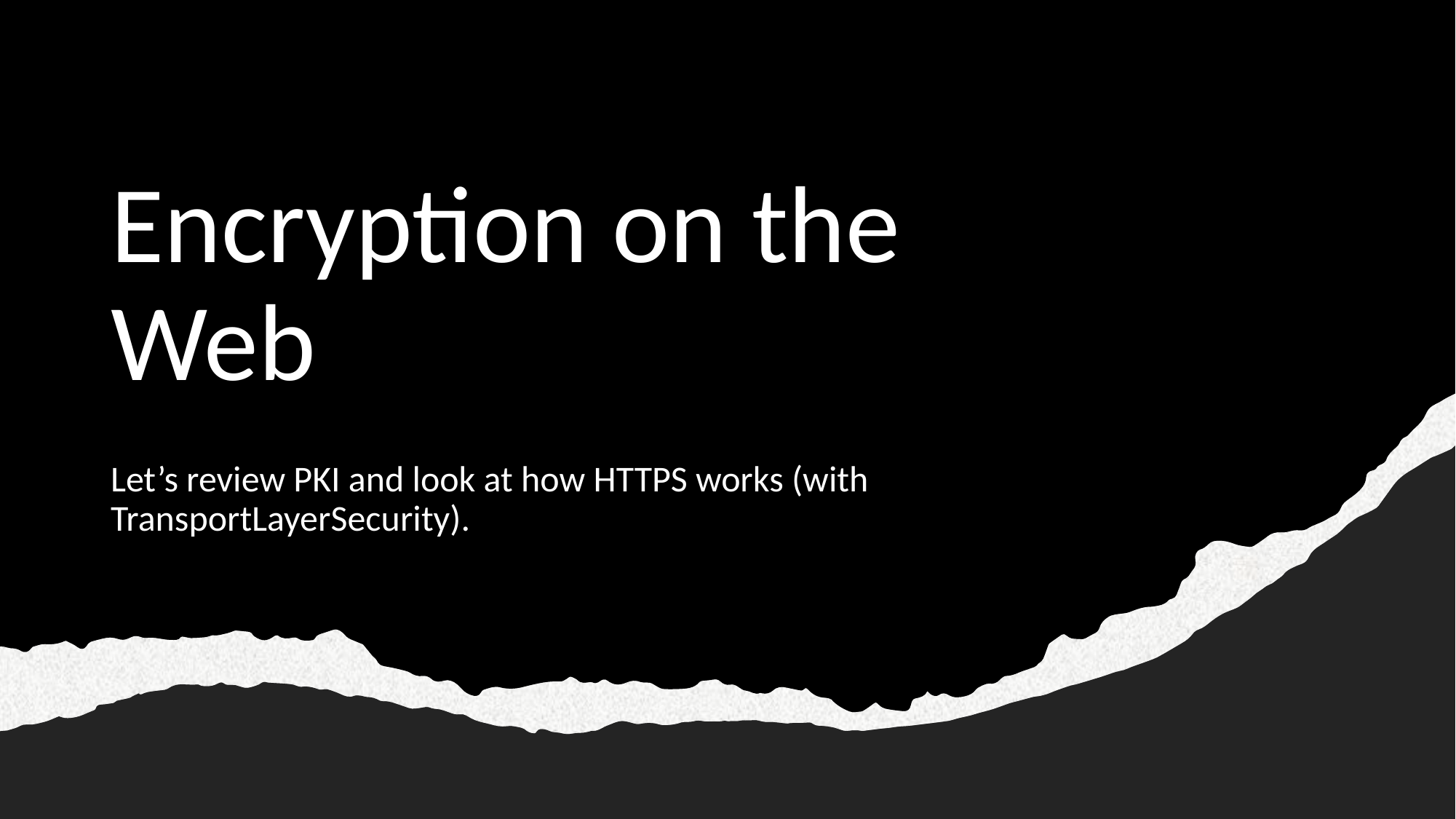

# Encryption on the Web

Let’s review PKI and look at how HTTPS works (with TransportLayerSecurity).